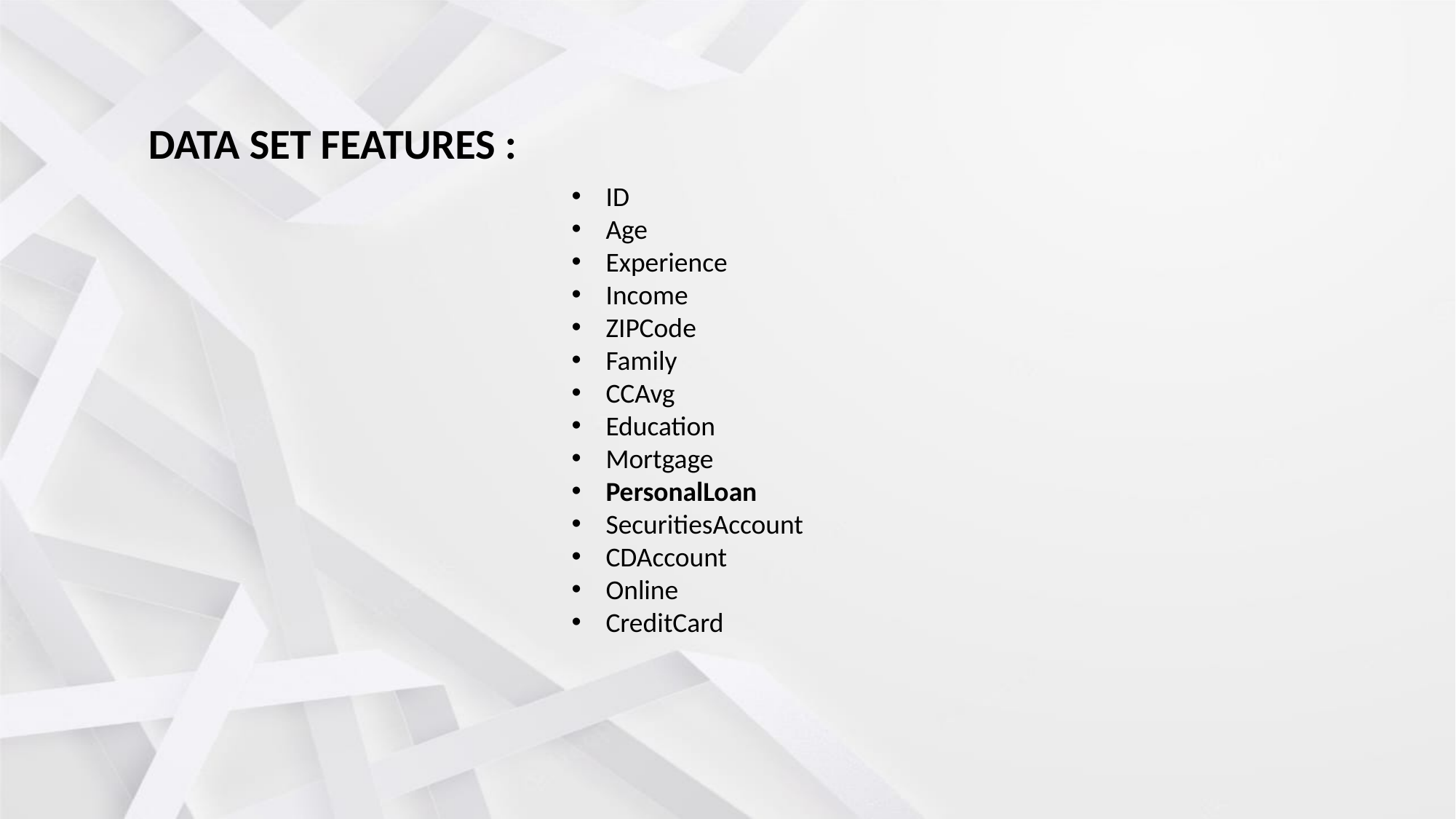

DATA SET FEATURES :
ID
Age
Experience
Income
ZIPCode
Family
CCAvg
Education
Mortgage
PersonalLoan
SecuritiesAccount
CDAccount
Online
CreditCard